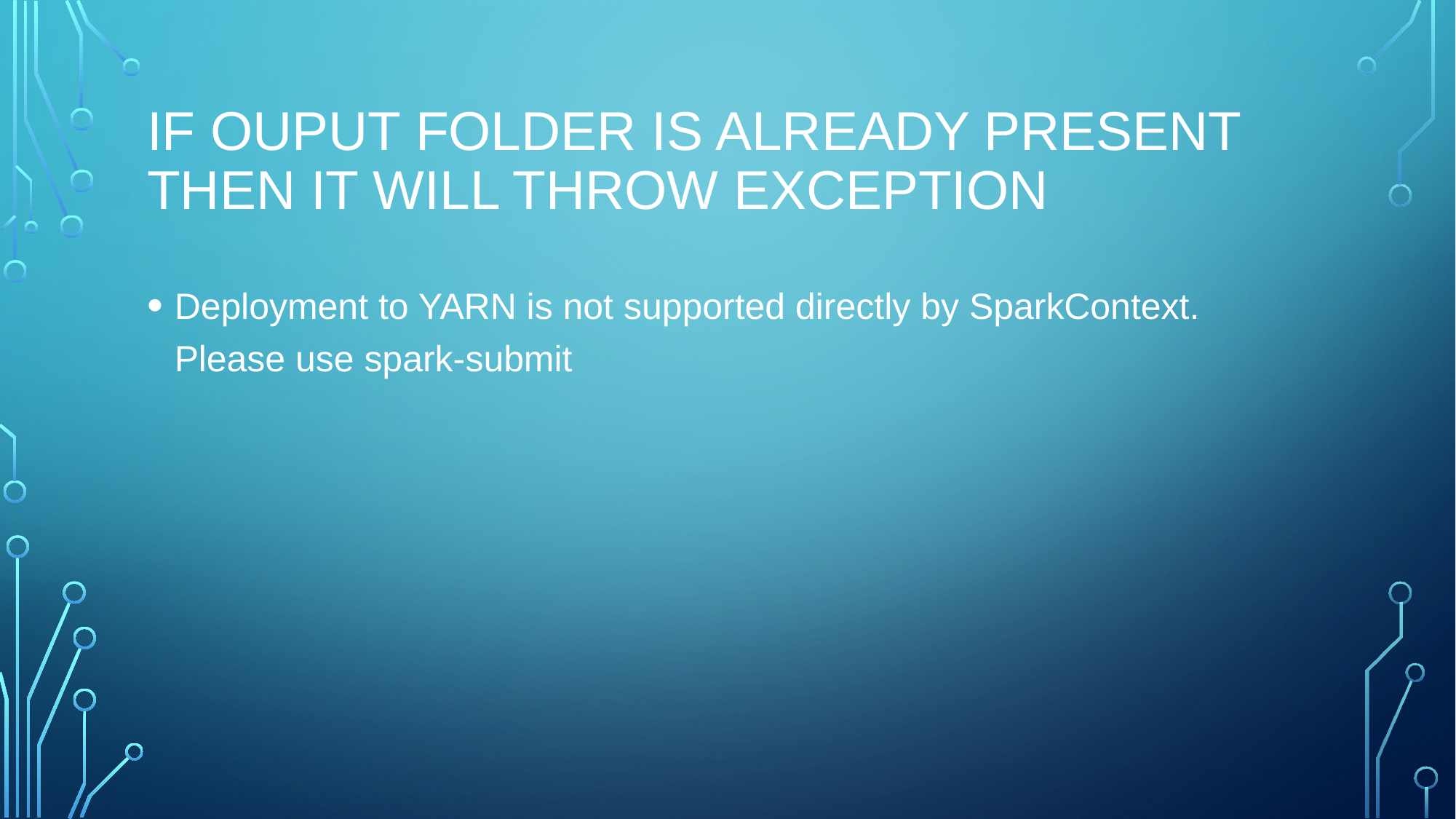

# If ouput folder is already present then it will throw exception
Deployment to YARN is not supported directly by SparkContext. Please use spark-submit